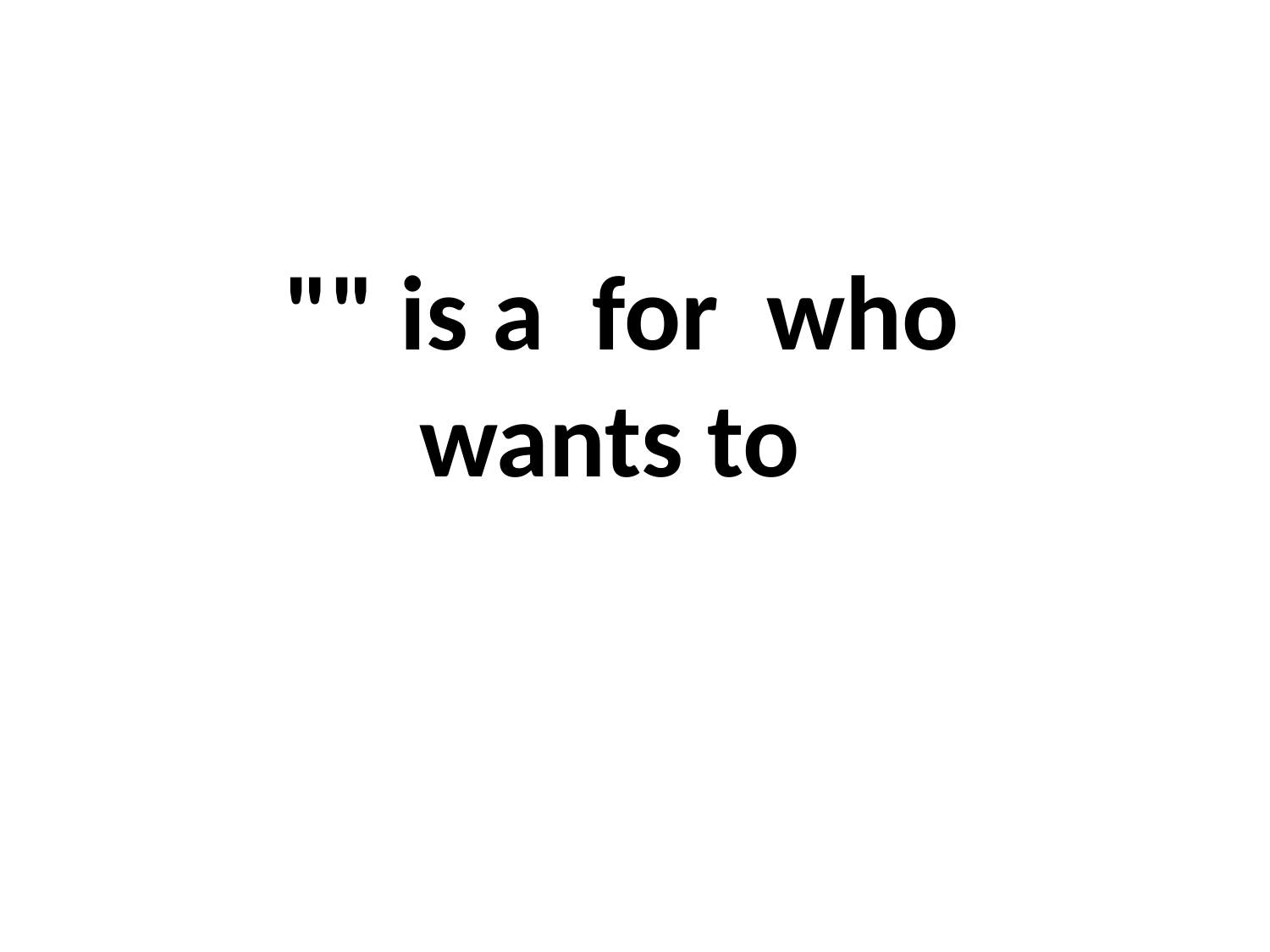

"" is a  for  who wants to